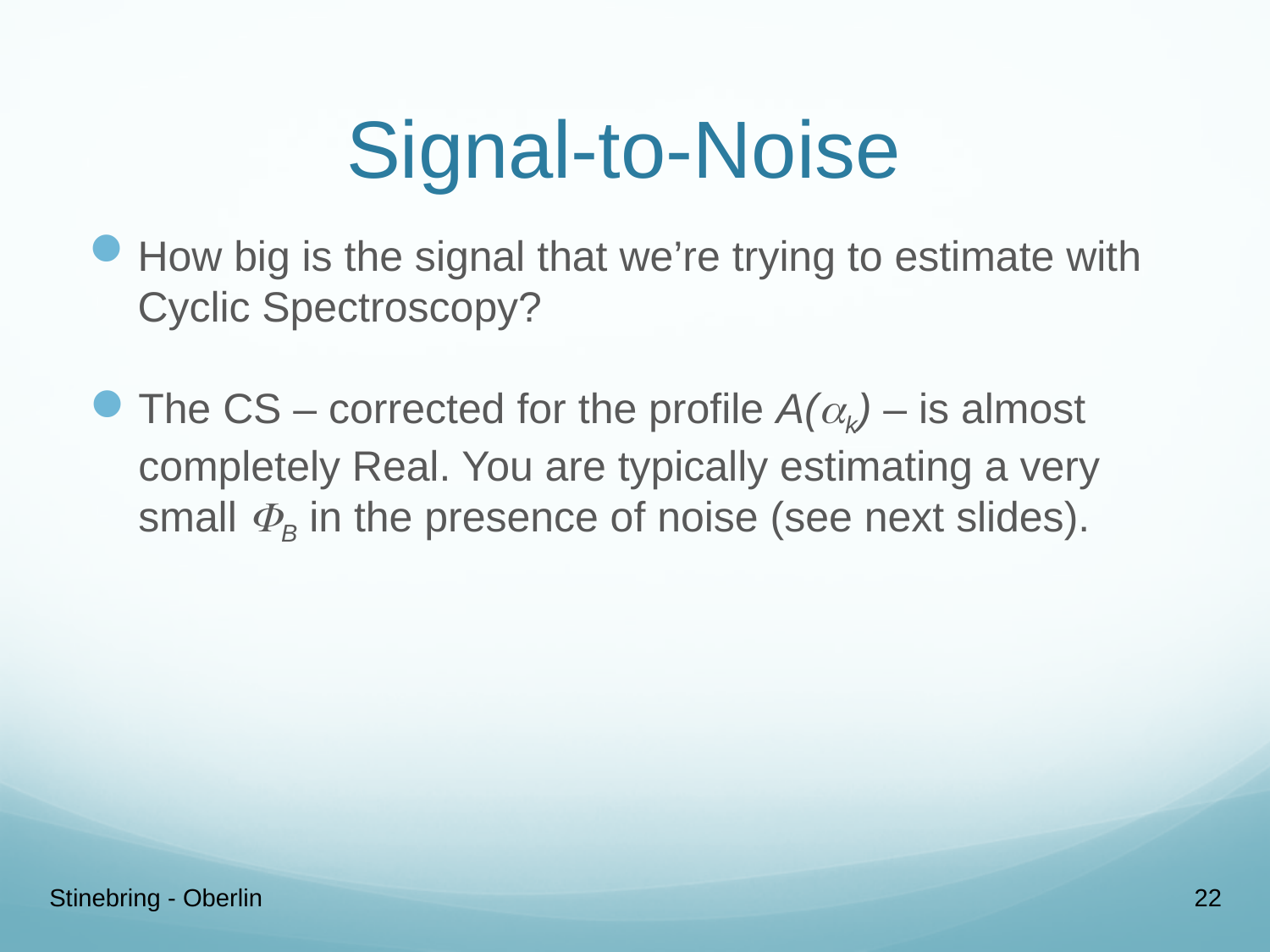

# Signal-to-Noise
How big is the signal that we’re trying to estimate with Cyclic Spectroscopy?

The CS – corrected for the profile A(αk) – is almost completely Real. You are typically estimating a very small ΦB in the presence of noise (see next slides).

Stinebring - Oberlin
22